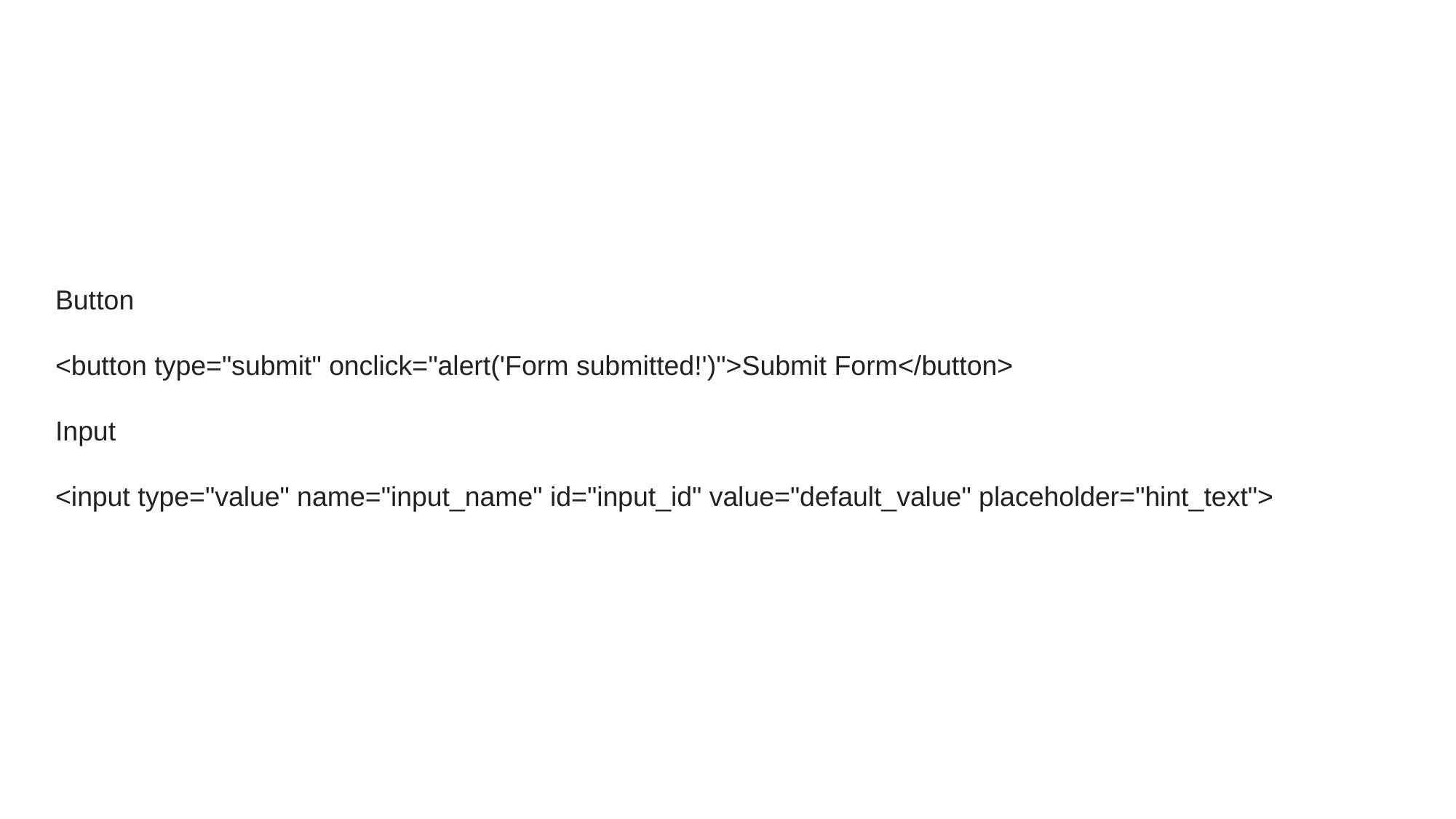

Button
<button type="submit" onclick="alert('Form submitted!')">Submit Form</button>
Input
<input type="value" name="input_name" id="input_id" value="default_value" placeholder="hint_text">